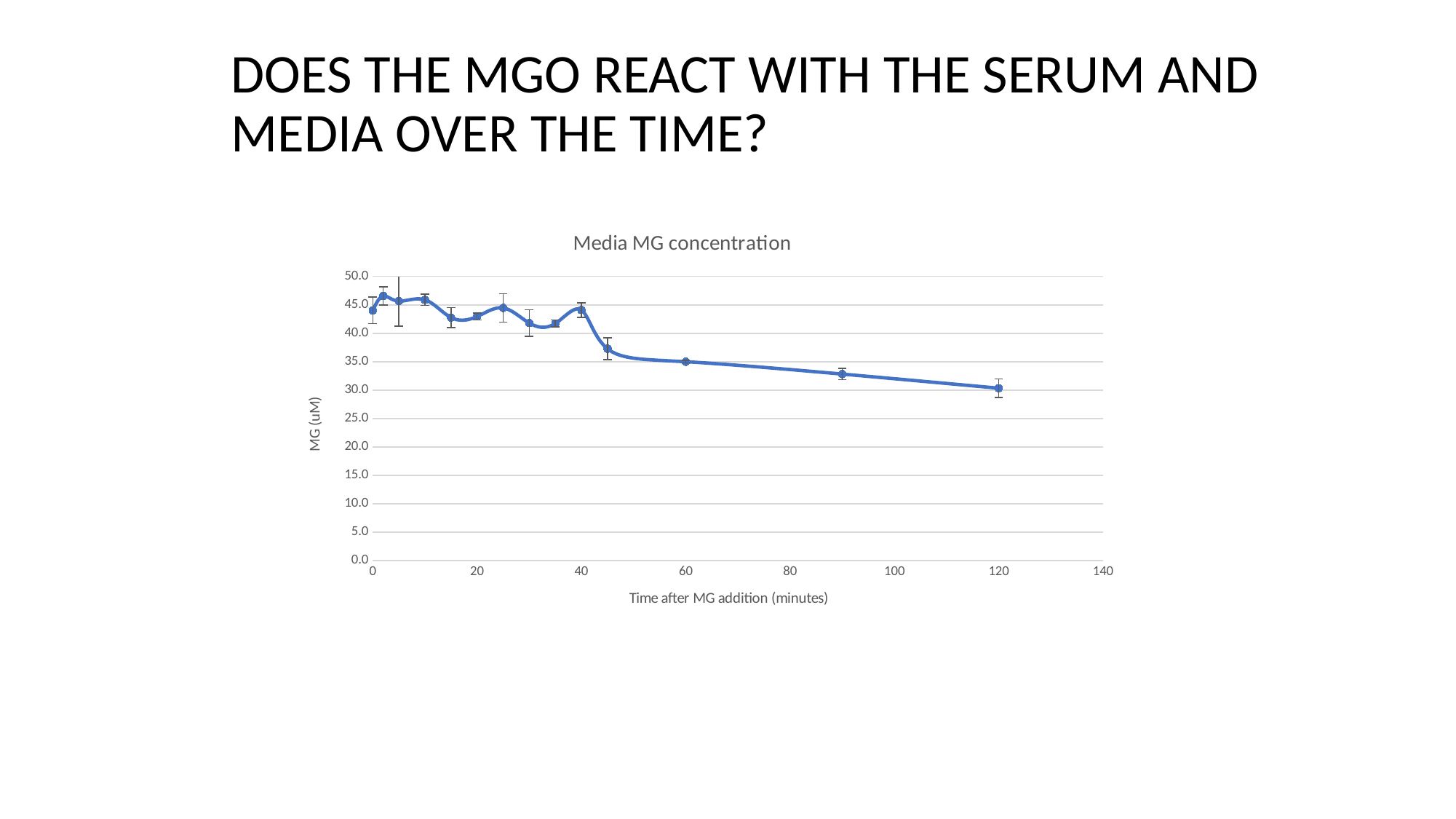

DOES THE MGO REACT WITH THE SERUM AND MEDIA OVER THE TIME?

### Chart: Media MG concentration

| Category |  |
|---|---|